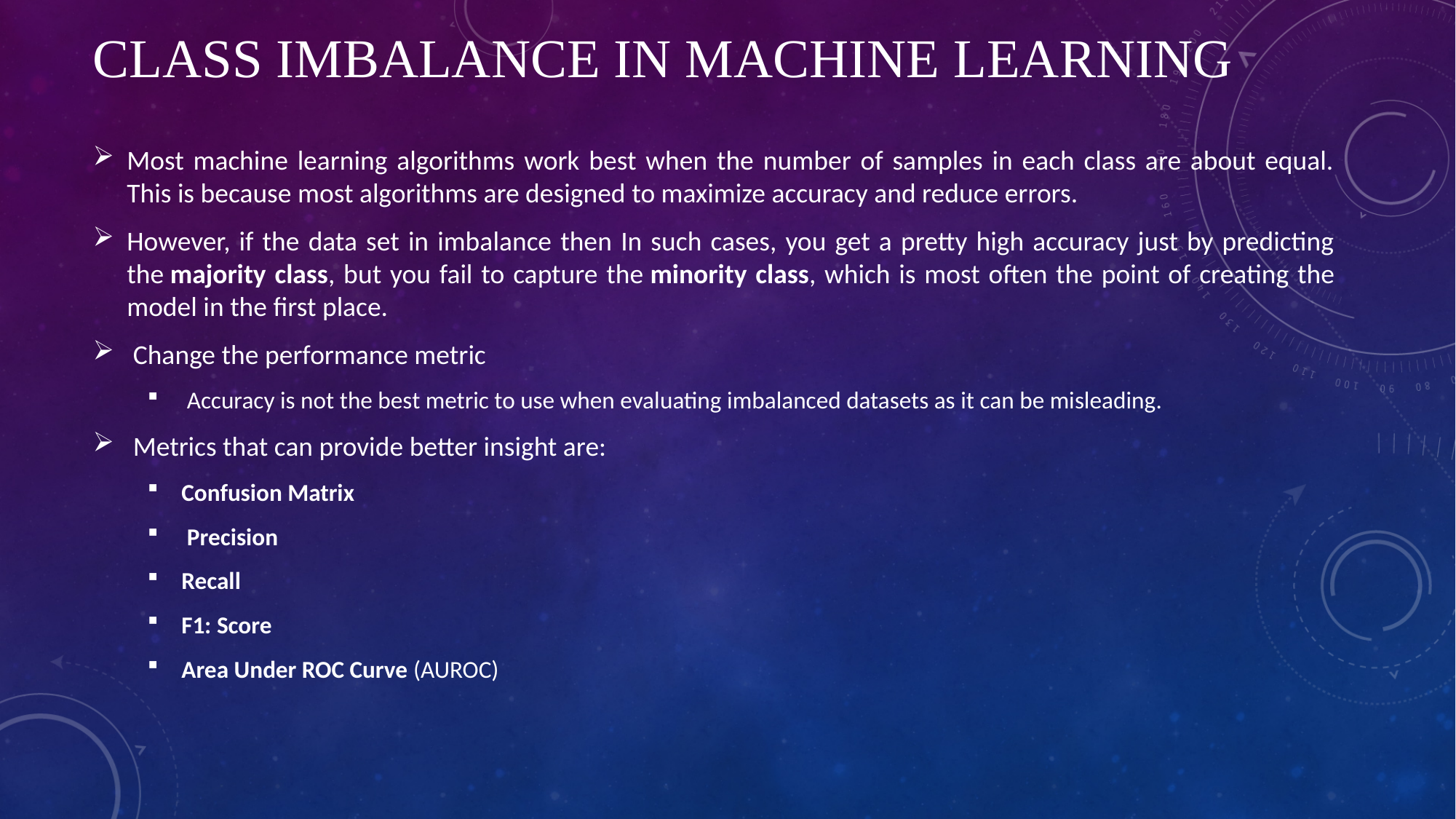

# Class Imbalance in Machine Learning
Most machine learning algorithms work best when the number of samples in each class are about equal. This is because most algorithms are designed to maximize accuracy and reduce errors.
However, if the data set in imbalance then In such cases, you get a pretty high accuracy just by predicting the majority class, but you fail to capture the minority class, which is most often the point of creating the model in the first place.
 Change the performance metric
 Accuracy is not the best metric to use when evaluating imbalanced datasets as it can be misleading.
 Metrics that can provide better insight are:
Confusion Matrix
 Precision
Recall
F1: Score
Area Under ROC Curve (AUROC)